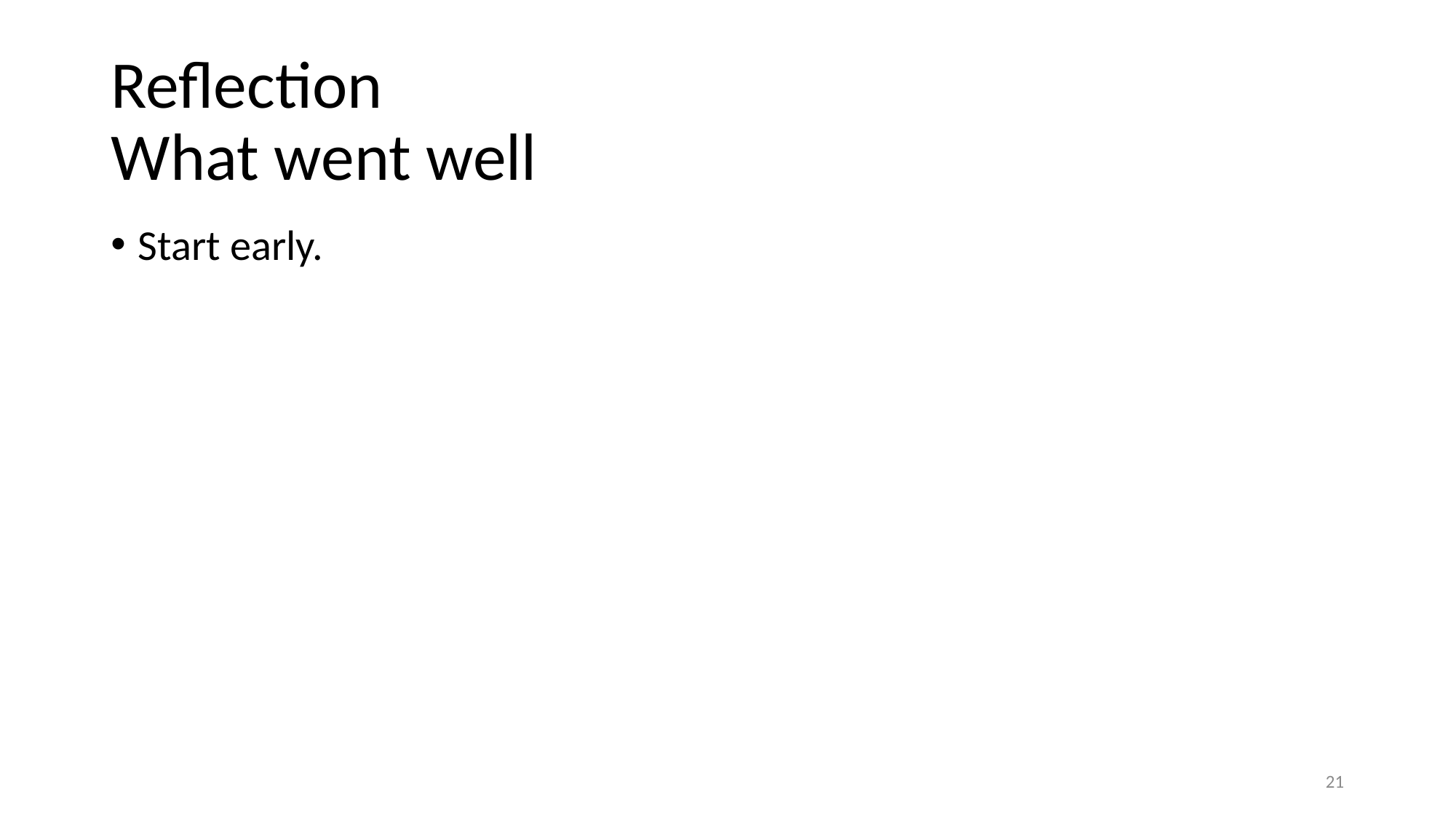

# Reflection What went well
Start early.

21